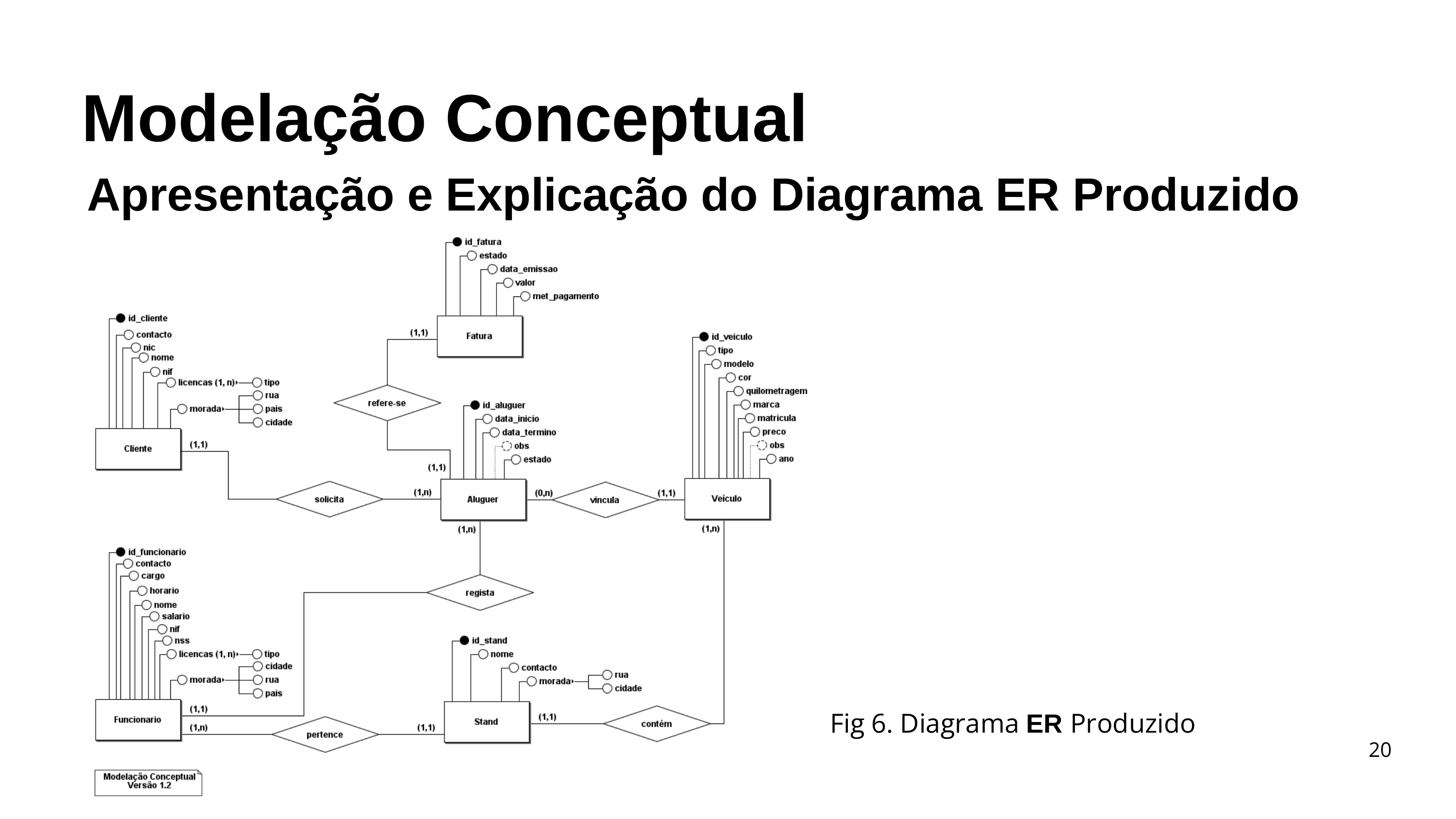

Modelação Conceptual
Apresentação e Explicação do Diagrama ER Produzido

Fig 6. Diagrama ER Produzido
20